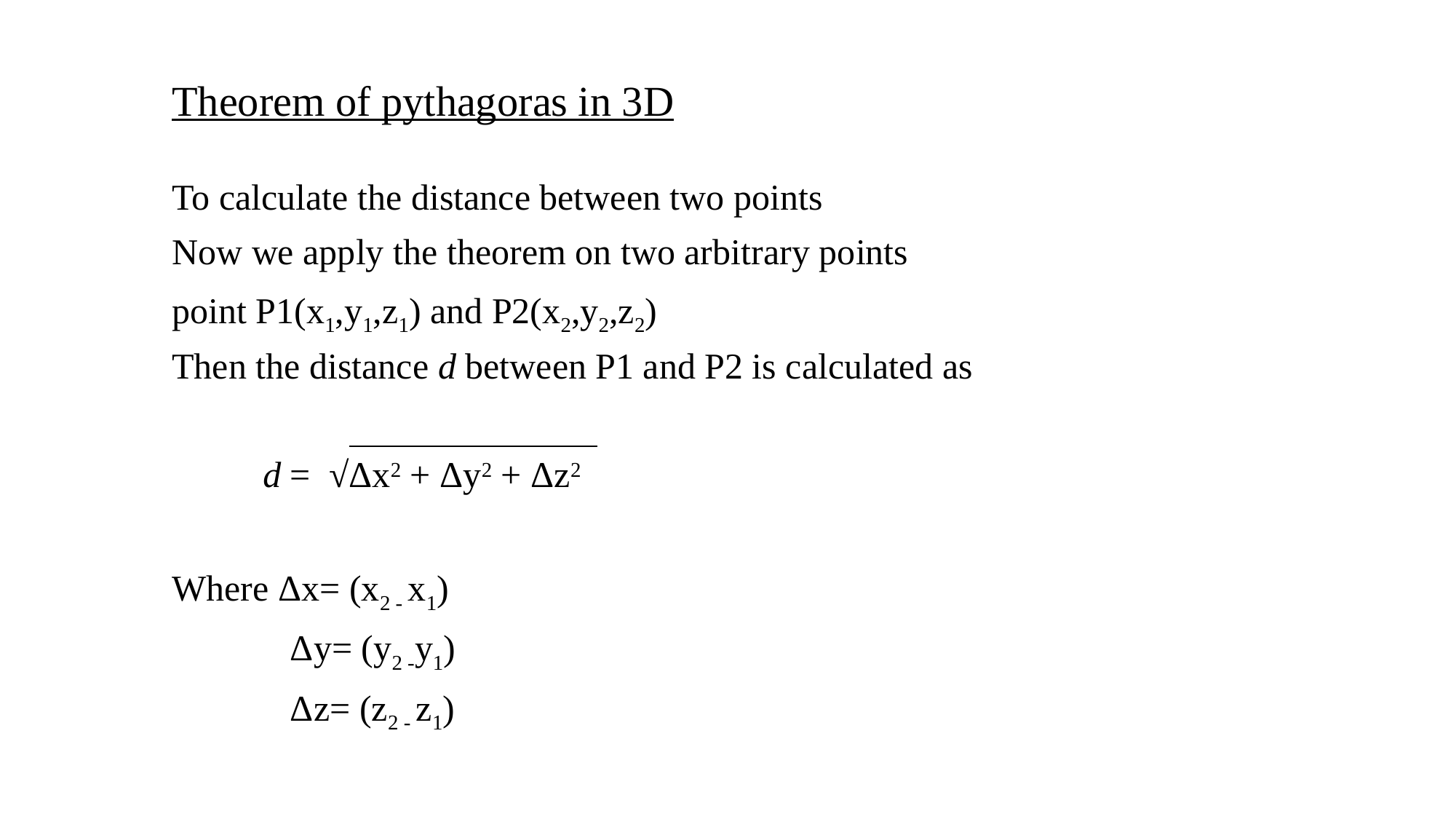

# Theorem of pythagoras in 3D

To calculate the distance between two points
Now we apply the theorem on two arbitrary points
point P1(x1,y1,z1) and P2(x2,y2,z2)
Then the distance d between P1 and P2 is calculated as

          d =  √Δx2 + Δy2 + Δz2

Where Δx= (x2 - x1)
             Δy= (y2 -y1)
             Δz= (z2 - z1)